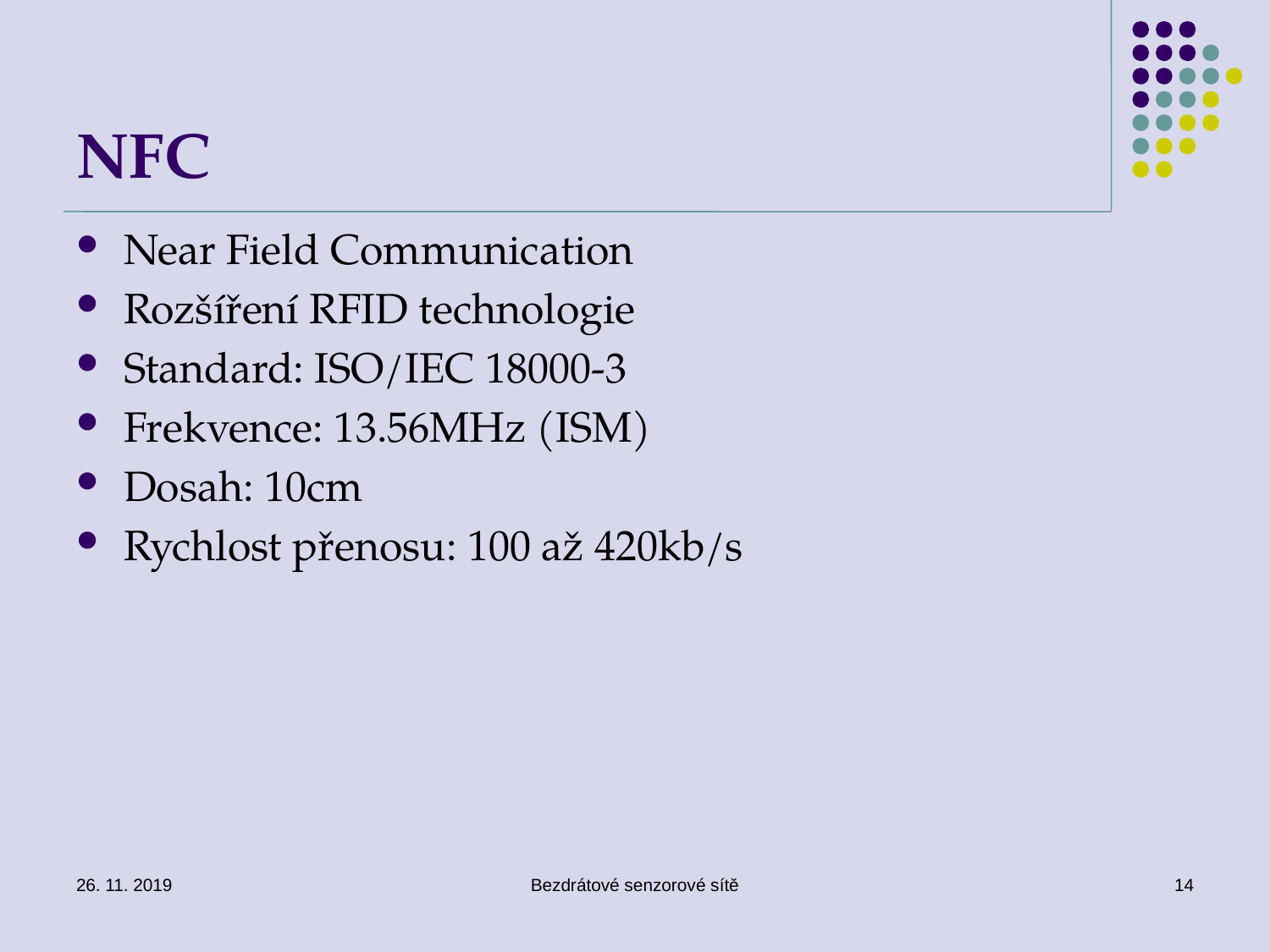

# NFC
Near Field Communication
Rozšíření RFID technologie
Standard: ISO/IEC 18000-3
Frekvence: 13.56MHz (ISM)
Dosah: 10cm
Rychlost přenosu: 100 až 420kb/s

26. 11. 2019
Bezdrátové senzorové sítě
14